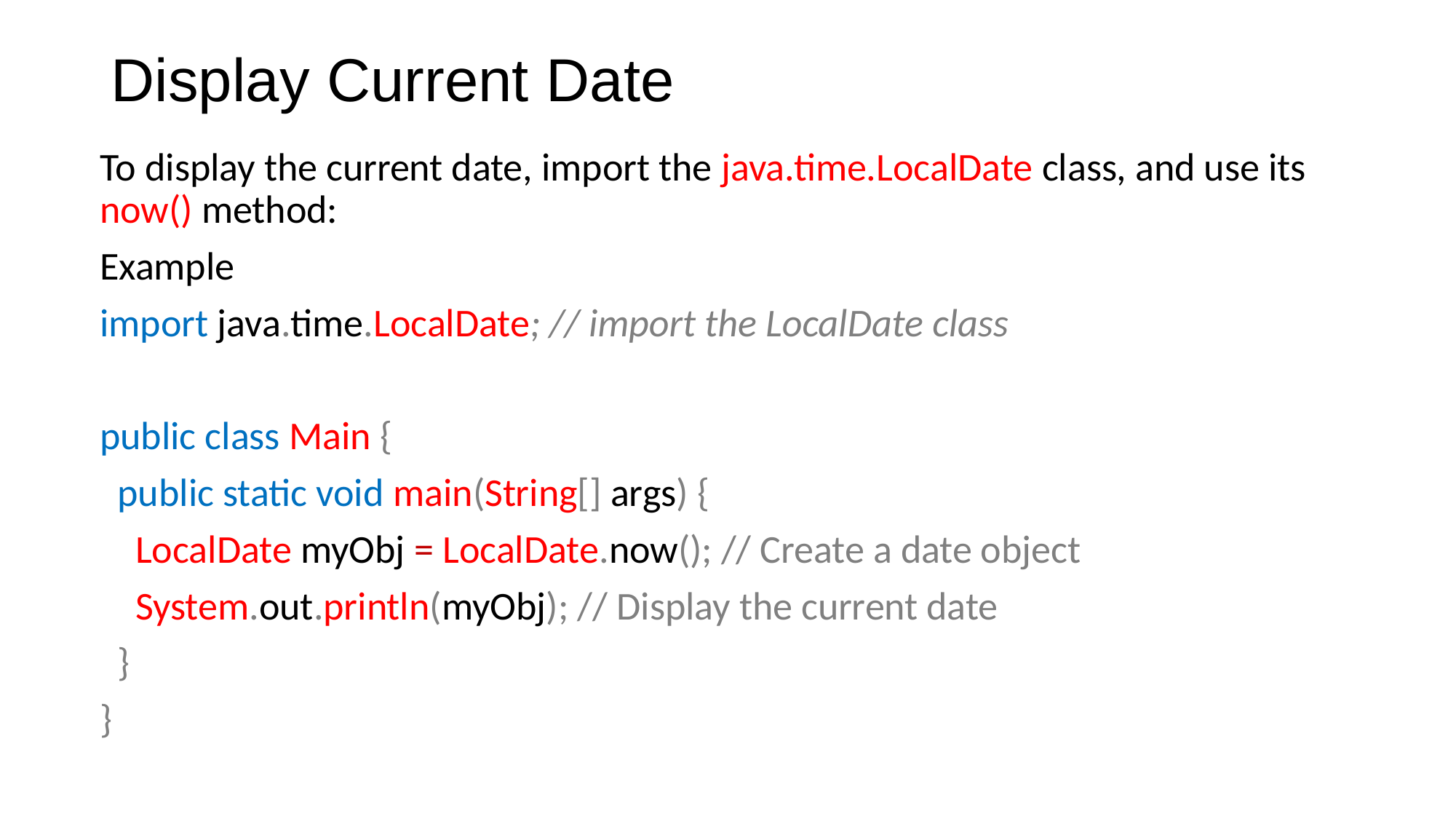

# Display Current Date
To display the current date, import the java.time.LocalDate class, and use its now() method:
Example
import java.time.LocalDate; // import the LocalDate class

public class Main {
  public static void main(String[] args) {
    LocalDate myObj = LocalDate.now(); // Create a date object
    System.out.println(myObj); // Display the current date
  }
}